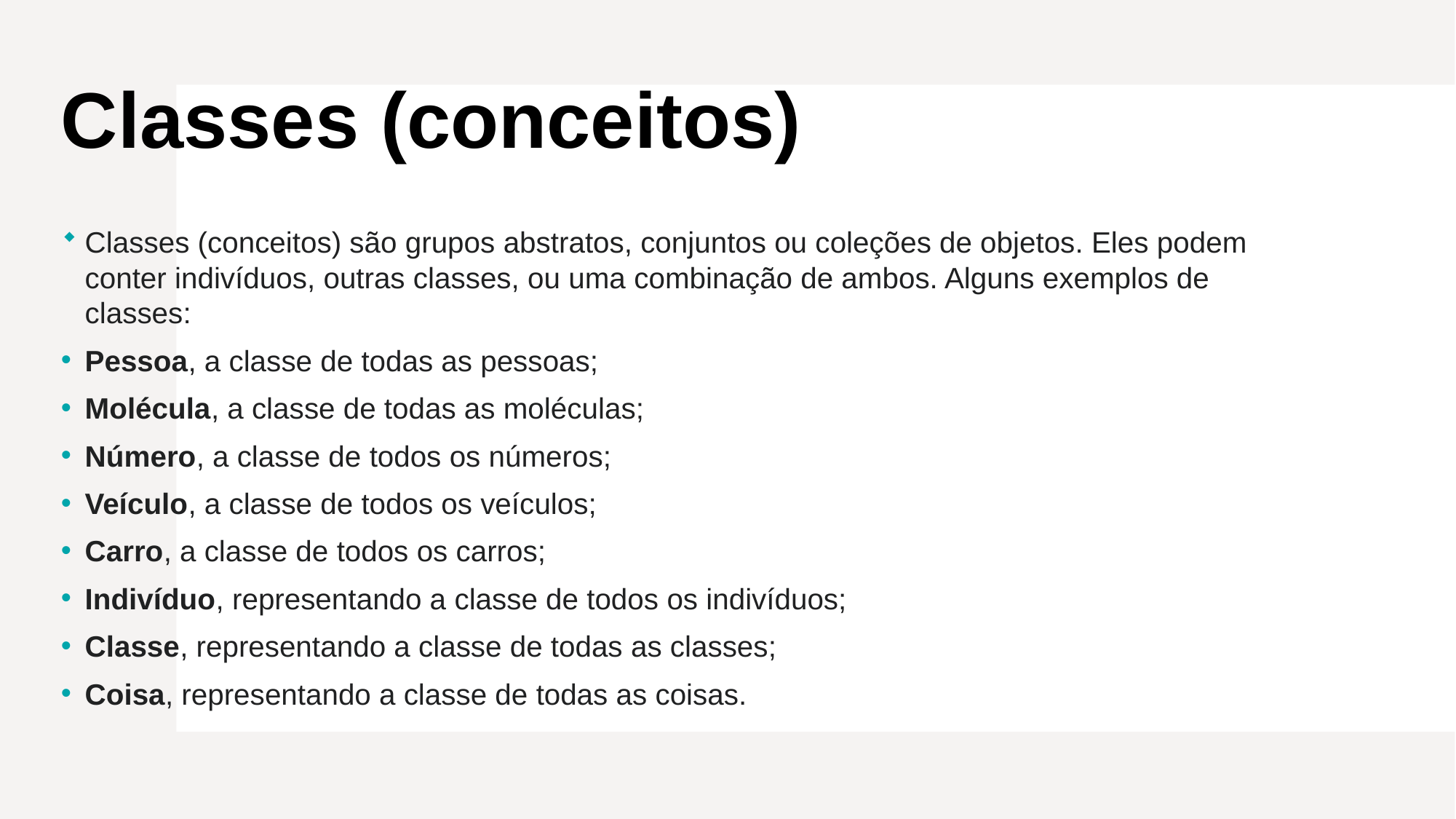

# Classes (conceitos)
Classes (conceitos) são grupos abstratos, conjuntos ou coleções de objetos. Eles podem conter indivíduos, outras classes, ou uma combinação de ambos. Alguns exemplos de classes:
Pessoa, a classe de todas as pessoas;
Molécula, a classe de todas as moléculas;
Número, a classe de todos os números;
Veículo, a classe de todos os veículos;
Carro, a classe de todos os carros;
Indivíduo, representando a classe de todos os indivíduos;
Classe, representando a classe de todas as classes;
Coisa, representando a classe de todas as coisas.